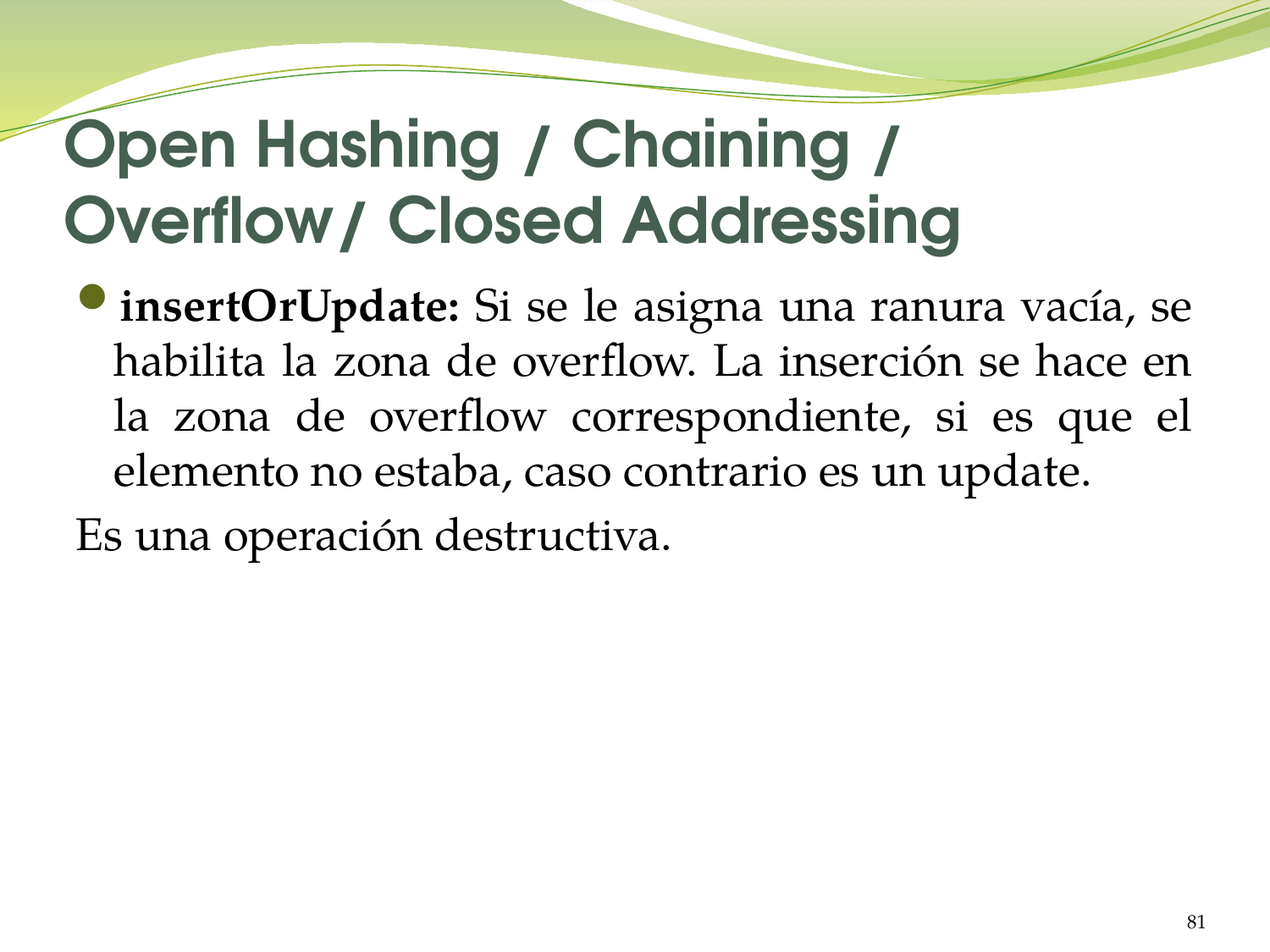

# Open Hashing / Chaining / Overflow/ Closed Addressing
insertOrUpdate: Si se le asigna una ranura vacía, se habilita la zona de overflow. La inserción se hace en la zona de overflow correspondiente, si es que el elemento no estaba, caso contrario es un update.
Es una operación destructiva.

81